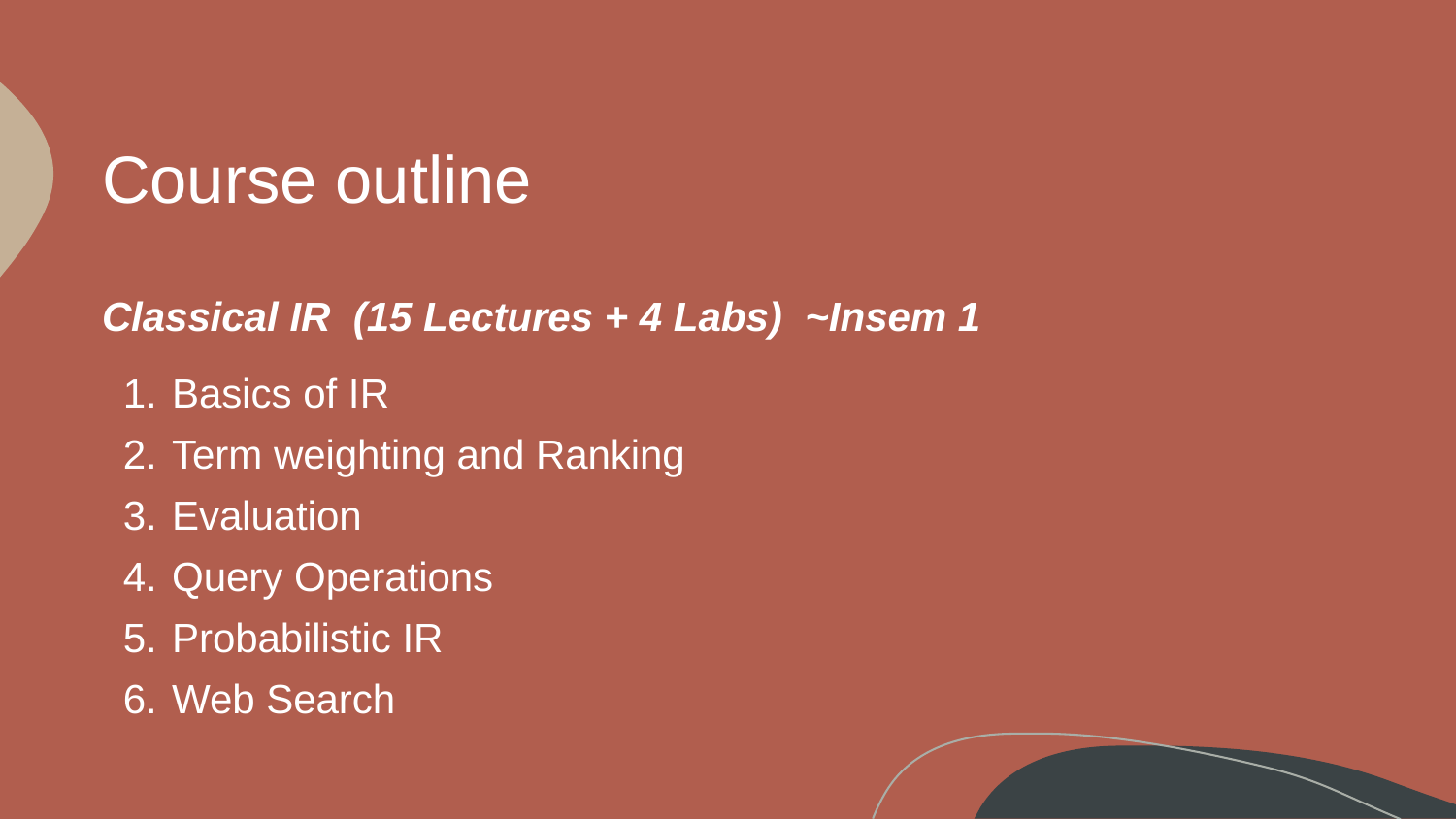

# Course outline
Classical IR  (15 Lectures + 4 Labs)  ~Insem 1
Basics of IR
Term weighting and Ranking
Evaluation
Query Operations
Probabilistic IR
Web Search